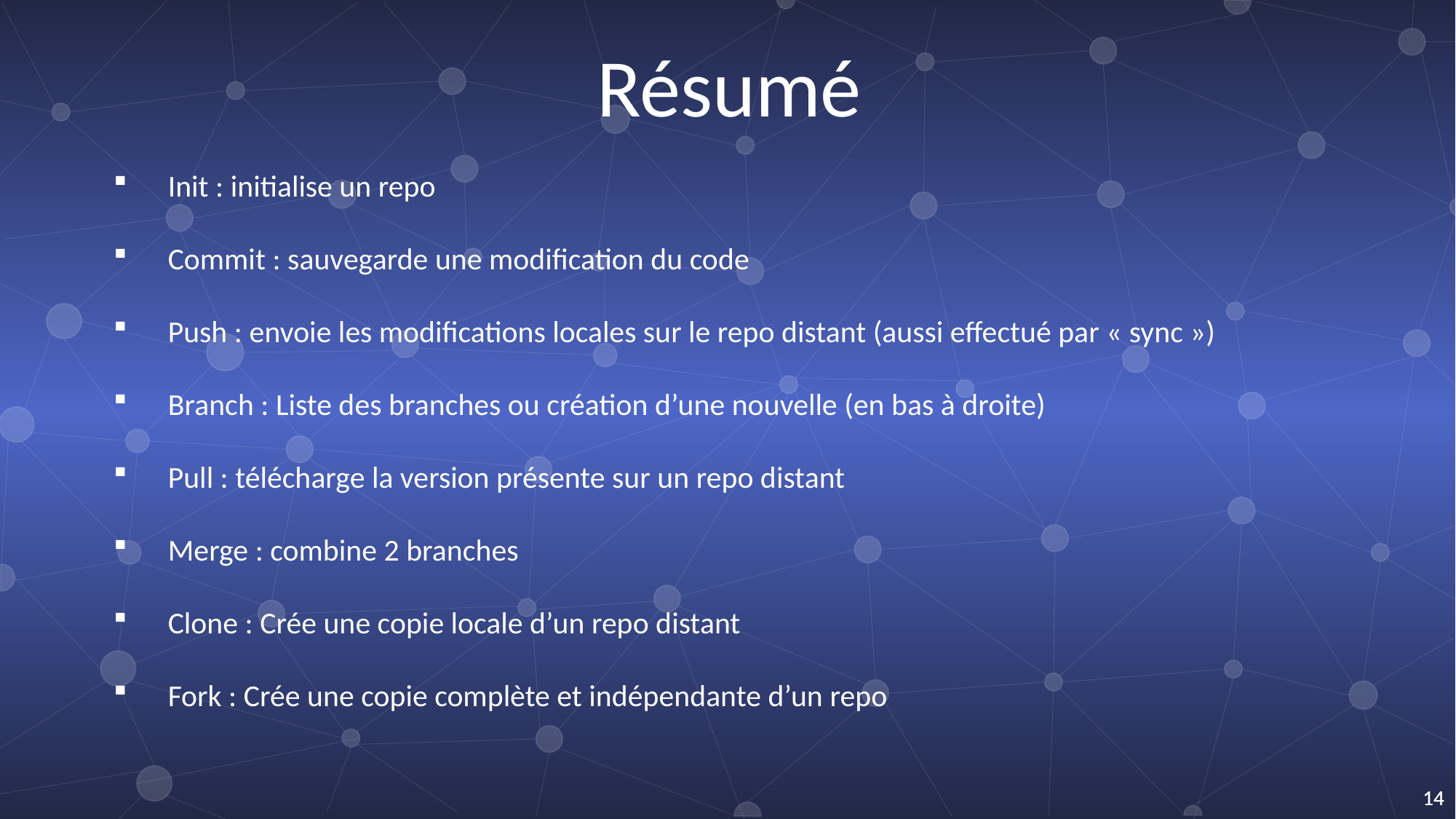

Résumé
Init : initialise un repo

Commit : sauvegarde une modification du code

Push : envoie les modifications locales sur le repo distant (aussi effectué par « sync »)

Branch : Liste des branches ou création d’une nouvelle (en bas à droite)

Pull : télécharge la version présente sur un repo distant

Merge : combine 2 branches

Clone : Crée une copie locale d’un repo distant

Fork : Crée une copie complète et indépendante d’un repo

14
14